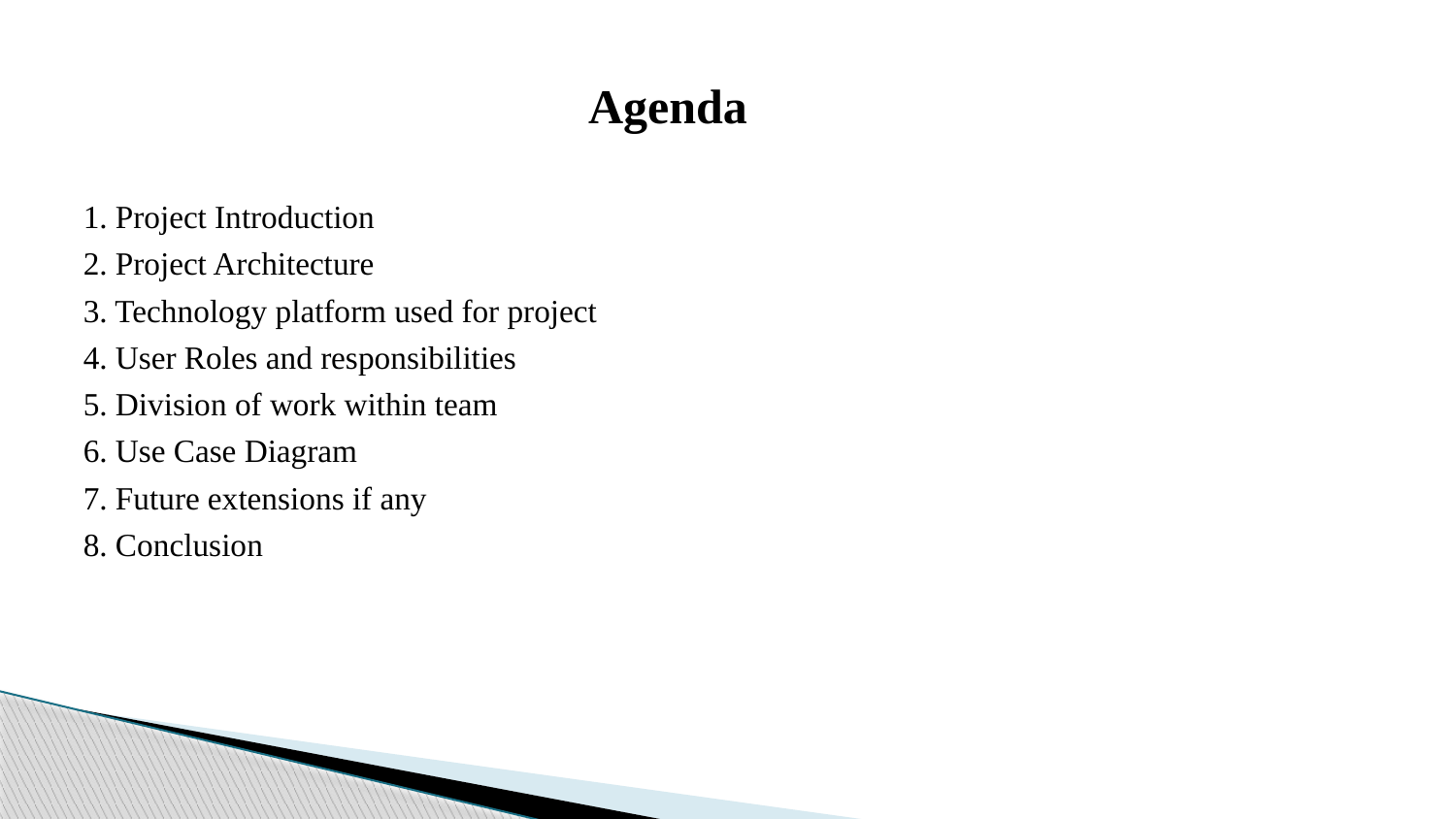

# Agenda
1. Project Introduction
2. Project Architecture
3. Technology platform used for project
4. User Roles and responsibilities
5. Division of work within team
6. Use Case Diagram
7. Future extensions if any
8. Conclusion